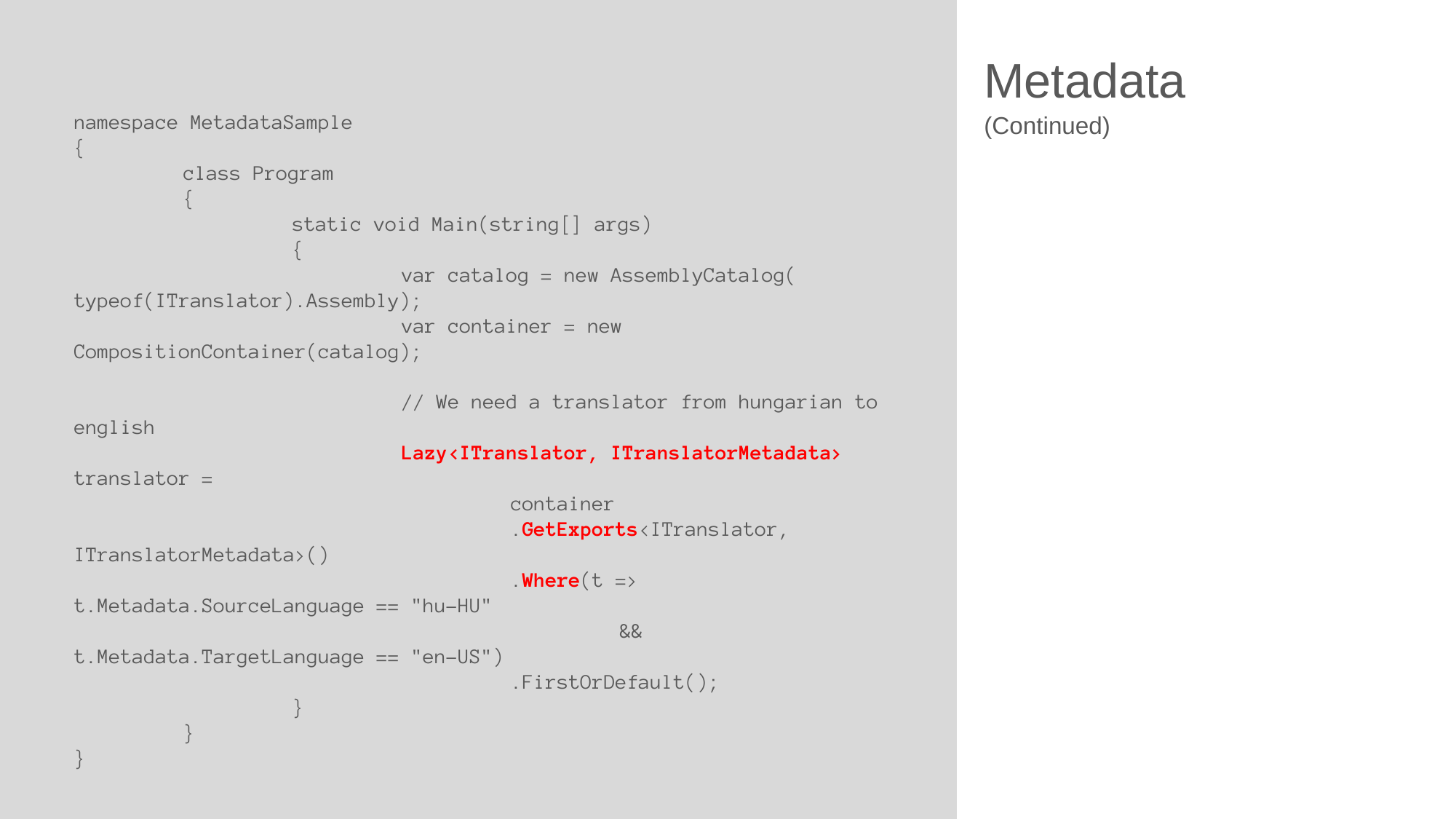

# Metadata
namespace MetadataSample
{
	class Program
	{
		static void Main(string[] args)
		{
			var catalog = new AssemblyCatalog(	typeof(ITranslator).Assembly);
			var container = new CompositionContainer(catalog);
			// We need a translator from hungarian to english
			Lazy<ITranslator, ITranslatorMetadata> translator =
				container
				.GetExports<ITranslator, ITranslatorMetadata>()
				.Where(t => t.Metadata.SourceLanguage == "hu-HU"
					&& t.Metadata.TargetLanguage == "en-US")
				.FirstOrDefault();
		}
	}
}
(Continued)